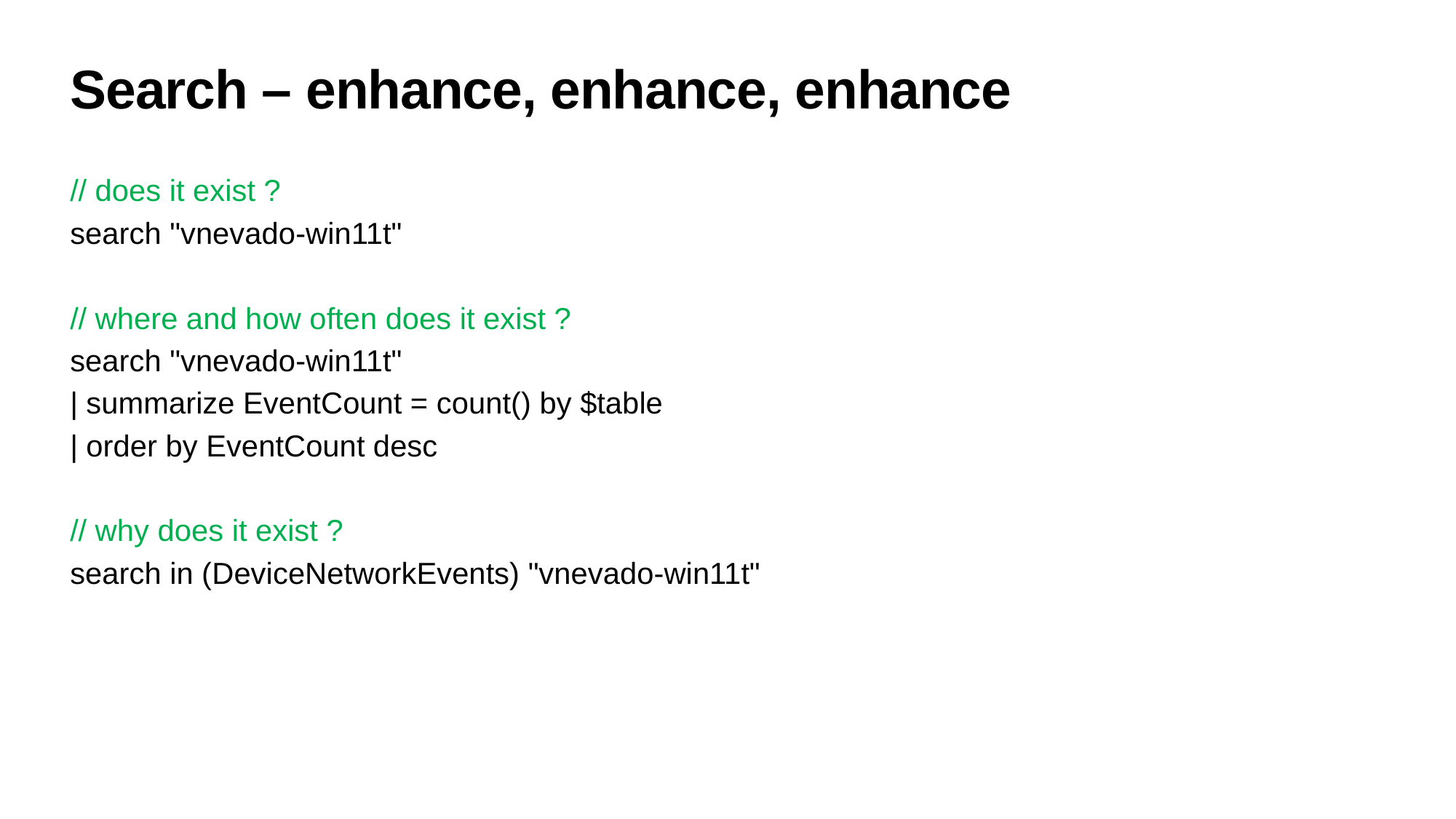

# Search – enhance, enhance, enhance
// does it exist ?
search "vnevado-win11t"

// where and how often does it exist ?
search "vnevado-win11t"
| summarize EventCount = count() by $table
| order by EventCount desc

// why does it exist ?
search in (DeviceNetworkEvents) "vnevado-win11t"